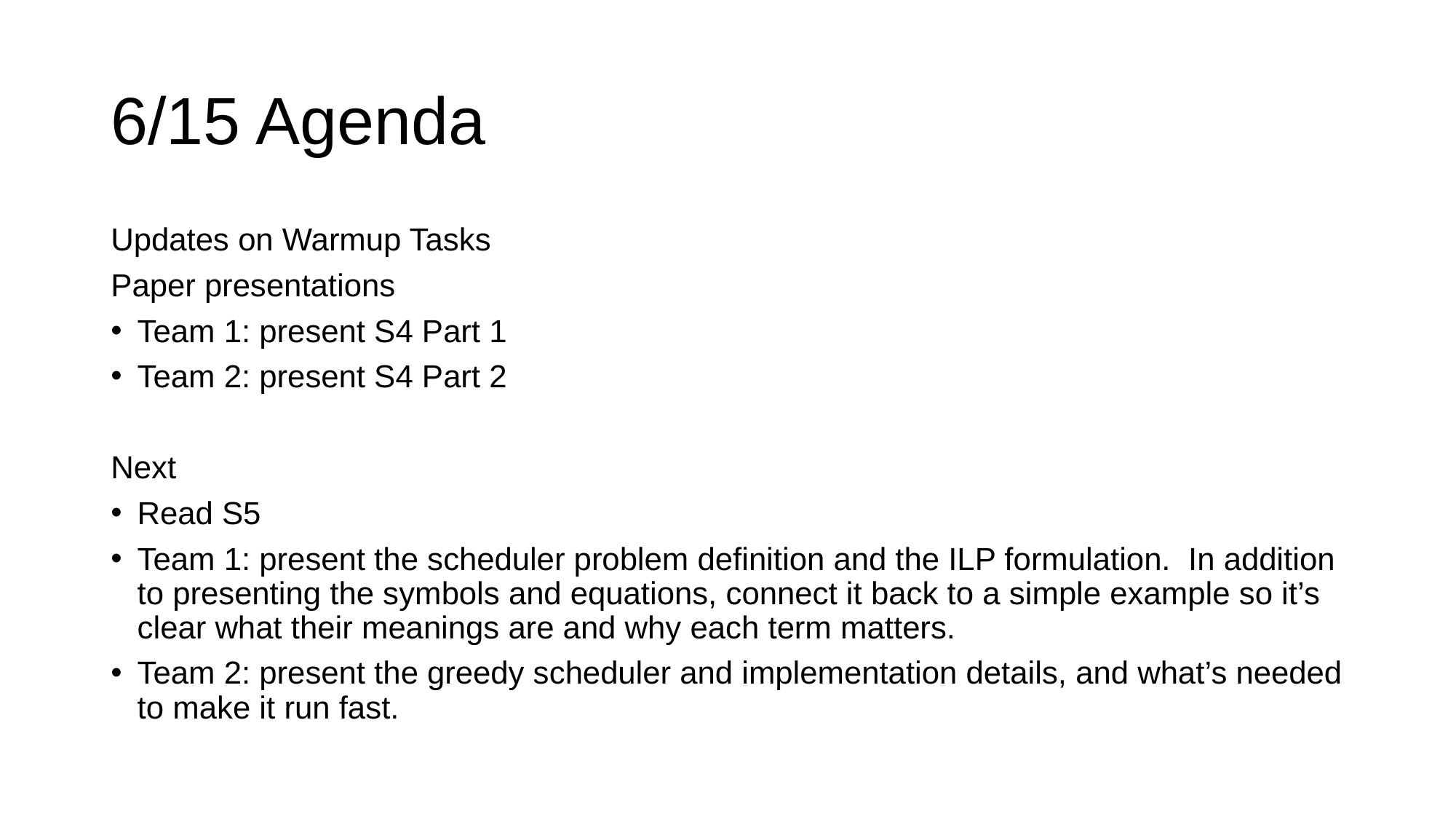

# 6/15 Agenda
Updates on Warmup Tasks
Paper presentations
Team 1: present S4 Part 1
Team 2: present S4 Part 2

Next
Read S5
Team 1: present the scheduler problem definition and the ILP formulation.  In addition to presenting the symbols and equations, connect it back to a simple example so it’s clear what their meanings are and why each term matters.
Team 2: present the greedy scheduler and implementation details, and what’s needed to make it run fast.